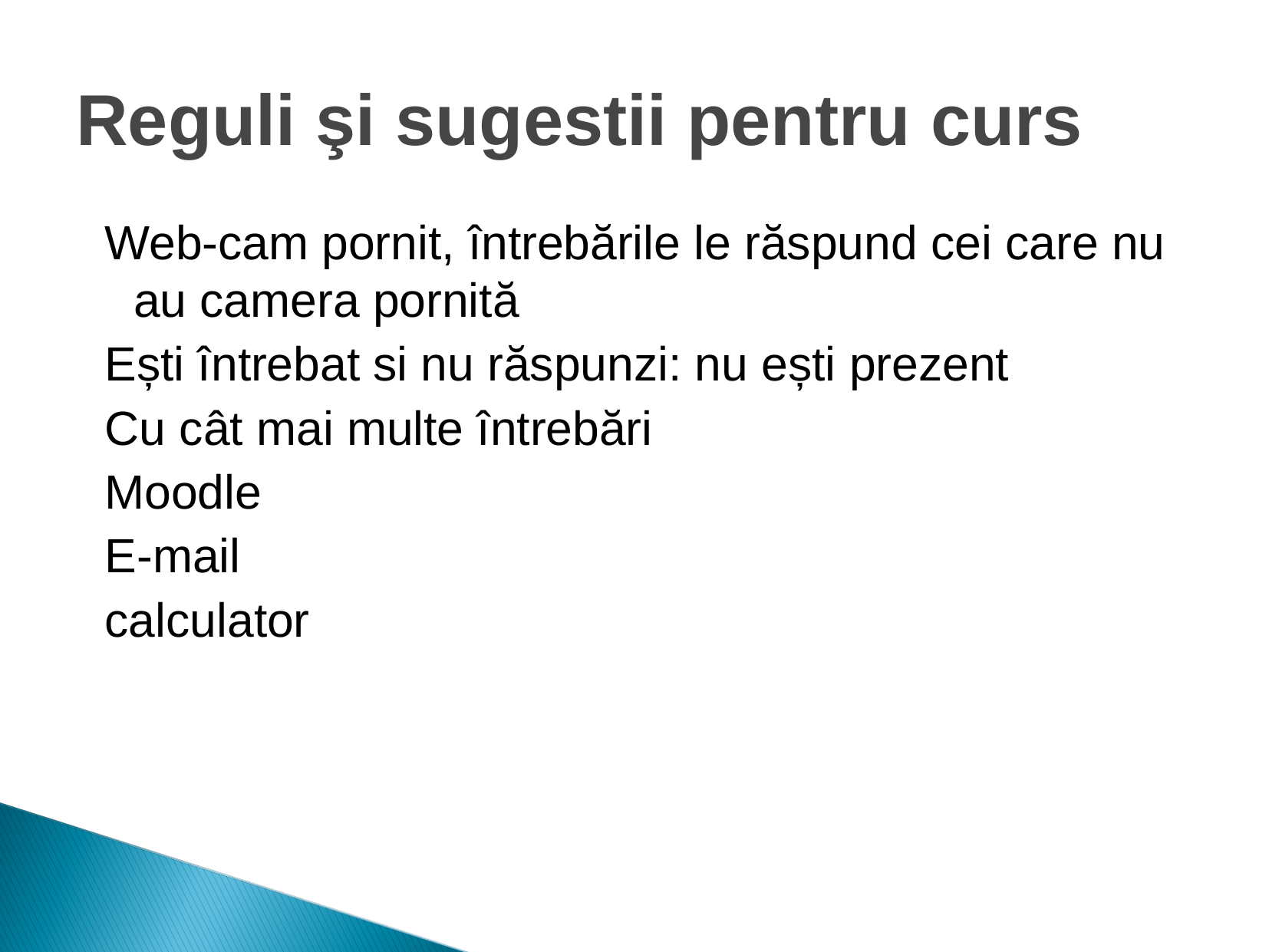

# Reguli şi sugestii pentru curs
Web-cam pornit, întrebările le răspund cei care nu au camera pornită
Ești întrebat si nu răspunzi: nu ești prezent
Cu cât mai multe întrebări
Moodle
E-mail
calculator